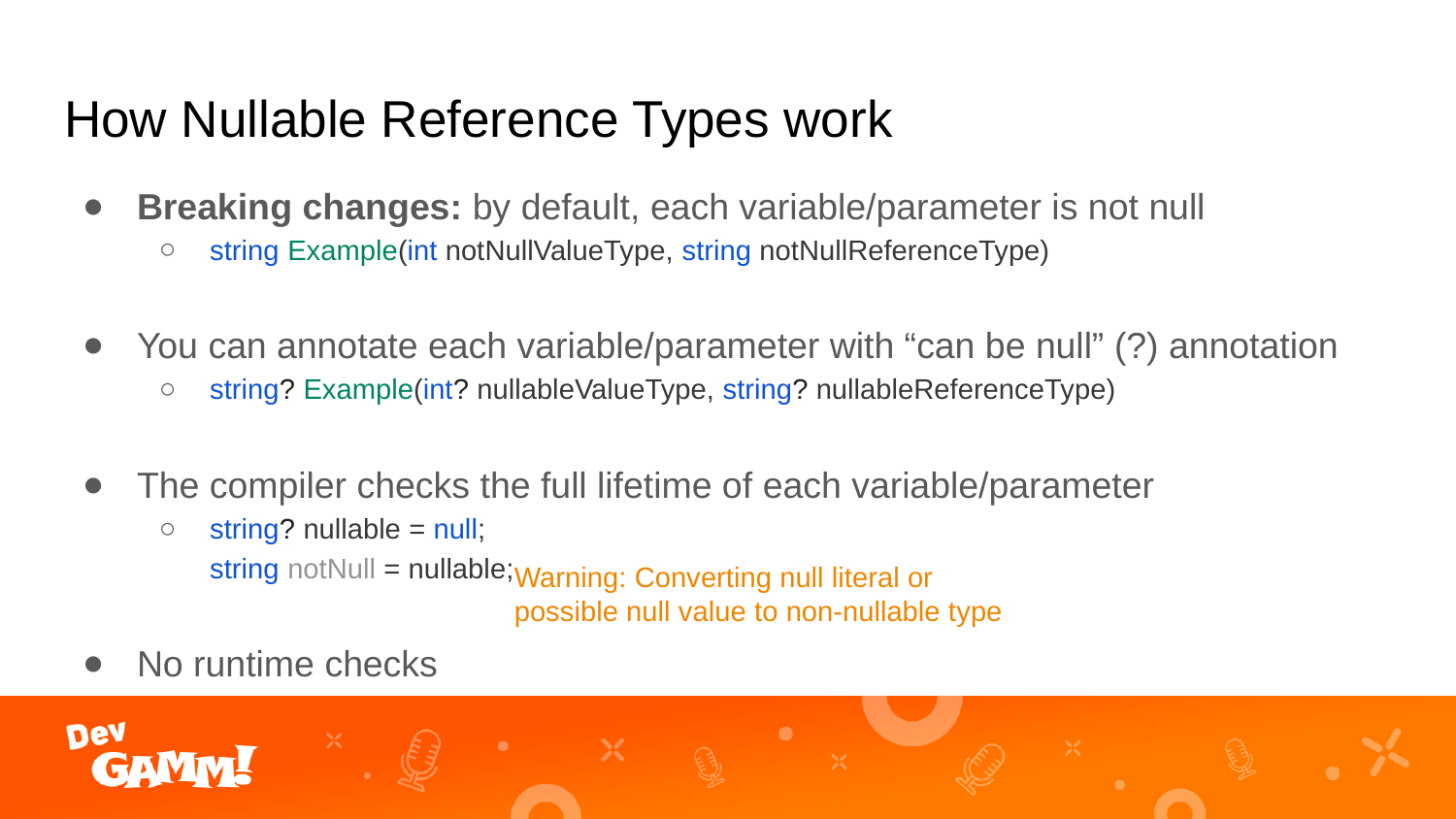

# How Nullable Reference Types work
Breaking changes: by default, each variable/parameter is not null
string Example(int notNullValueType, string notNullReferenceType)

You can annotate each variable/parameter with “can be null” (?) annotation
string? Example(int? nullableValueType, string? nullableReferenceType)

The compiler checks the full lifetime of each variable/parameter
string? nullable = null;
string notNull = nullable;

No runtime checks
Warning: Converting null literal or possible null value to non-nullable type